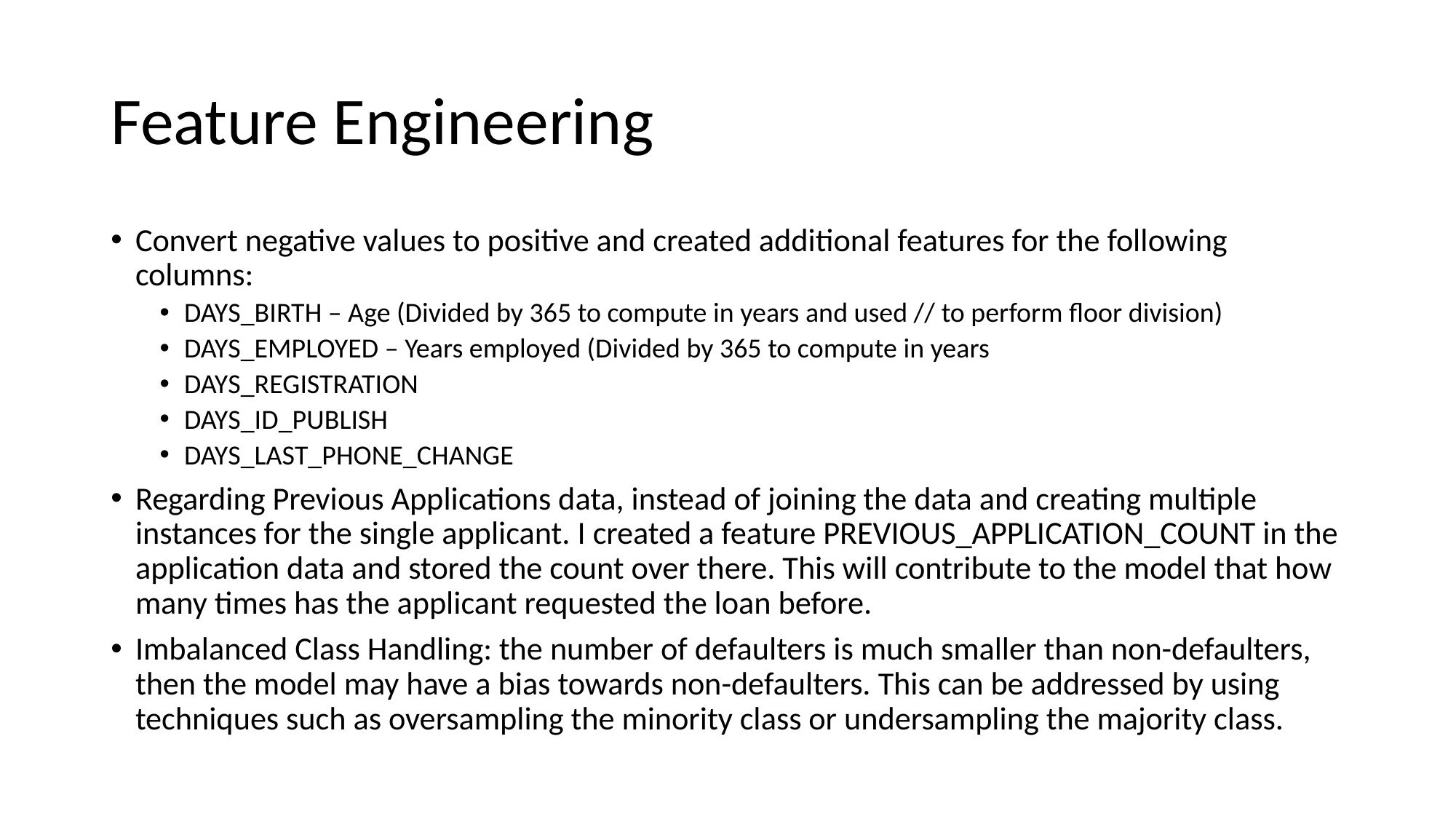

# Feature Engineering
Convert negative values to positive and created additional features for the following columns:
DAYS_BIRTH – Age (Divided by 365 to compute in years and used // to perform floor division)
DAYS_EMPLOYED – Years employed (Divided by 365 to compute in years
DAYS_REGISTRATION
DAYS_ID_PUBLISH
DAYS_LAST_PHONE_CHANGE
Regarding Previous Applications data, instead of joining the data and creating multiple instances for the single applicant. I created a feature PREVIOUS_APPLICATION_COUNT in the application data and stored the count over there. This will contribute to the model that how many times has the applicant requested the loan before.
Imbalanced Class Handling: the number of defaulters is much smaller than non-defaulters, then the model may have a bias towards non-defaulters. This can be addressed by using techniques such as oversampling the minority class or undersampling the majority class.